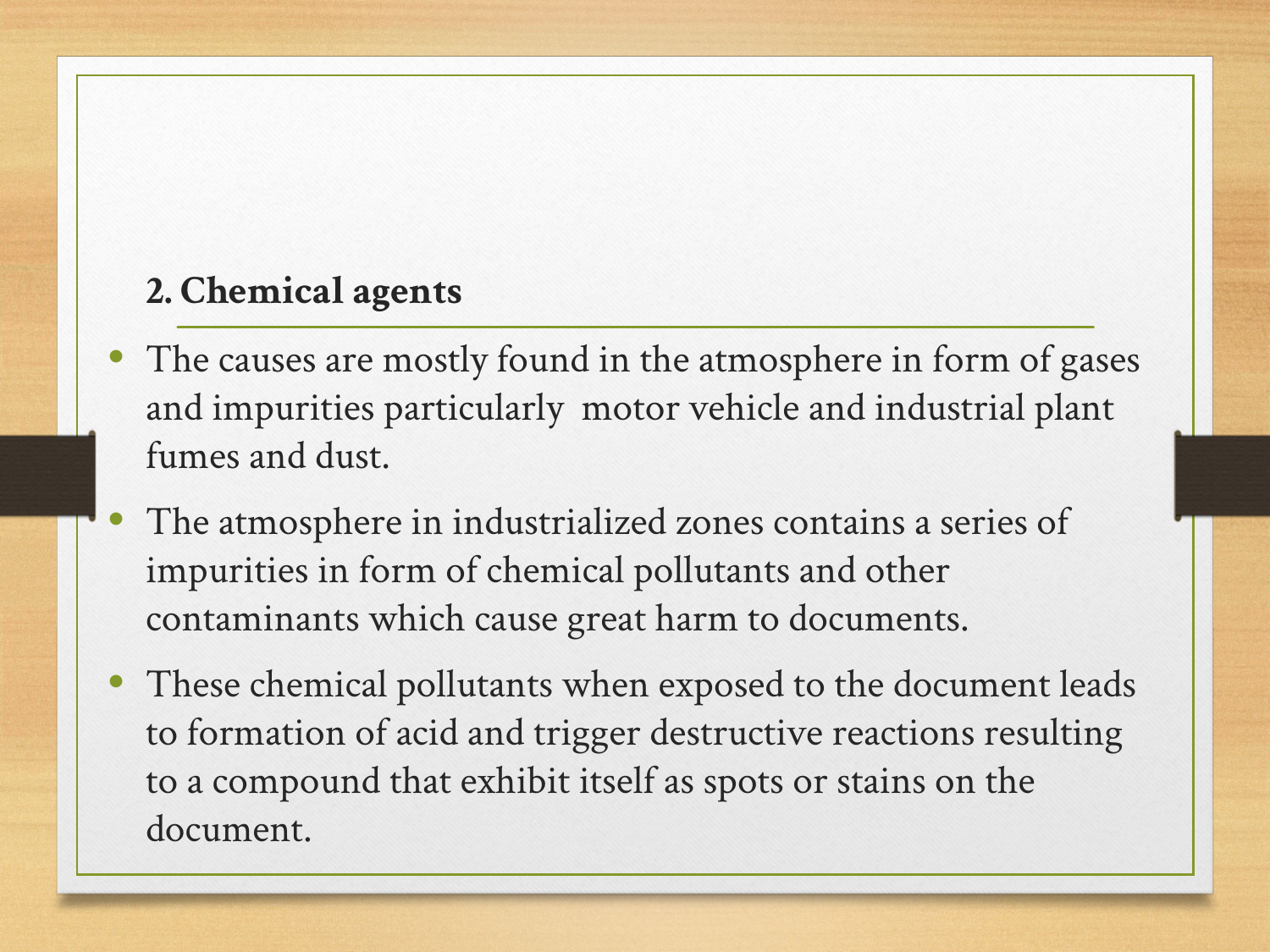

2. Chemical agents
The causes are mostly found in the atmosphere in form of gases and impurities particularly  motor vehicle and industrial plant fumes and dust.
The atmosphere in industrialized zones contains a series of impurities in form of chemical pollutants and other contaminants which cause great harm to documents.
These chemical pollutants when exposed to the document leads to formation of acid and trigger destructive reactions resulting to a compound that exhibit itself as spots or stains on the document.